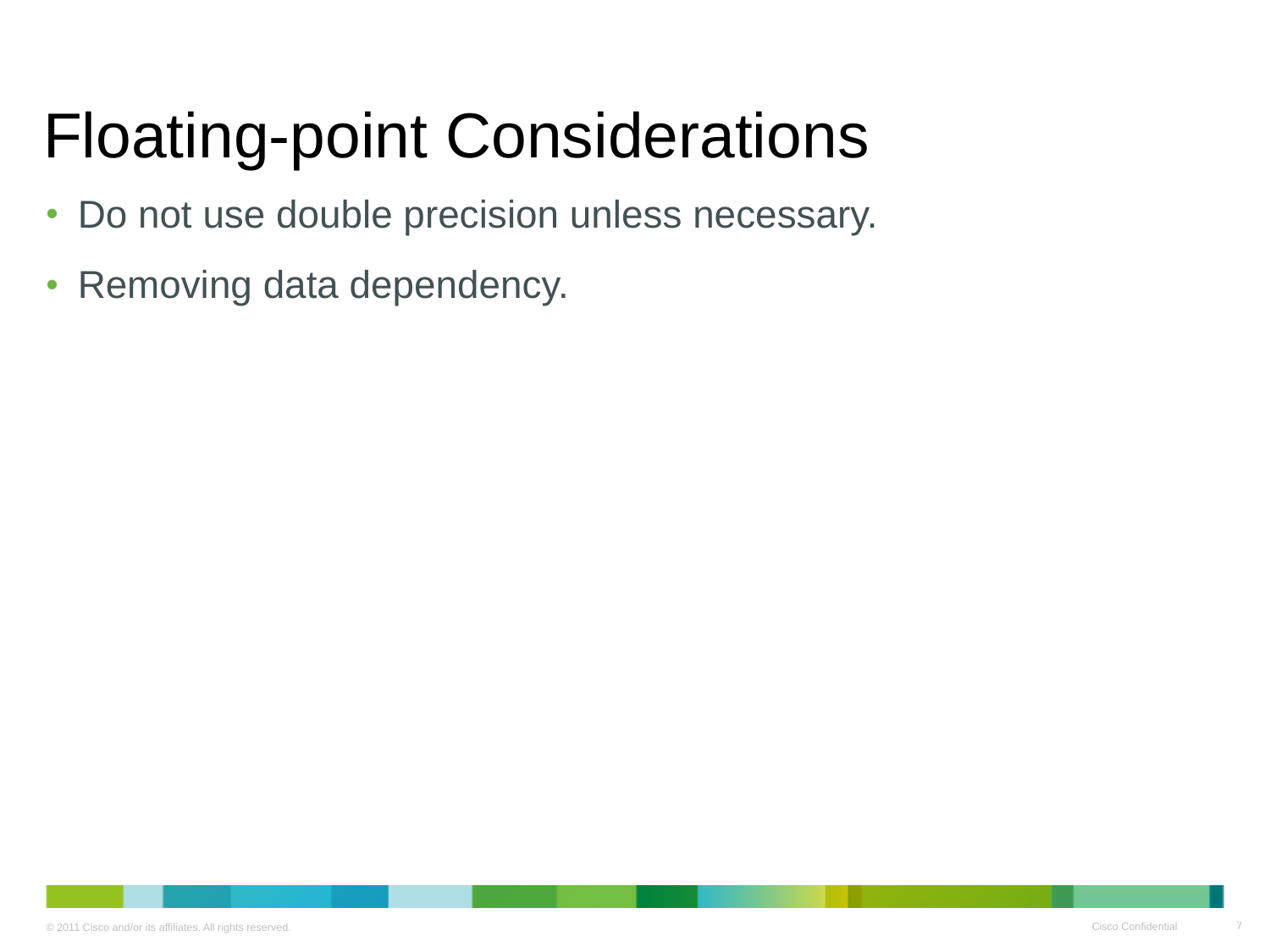

# Floating-point Considerations
Do not use double precision unless necessary.
Removing data dependency.